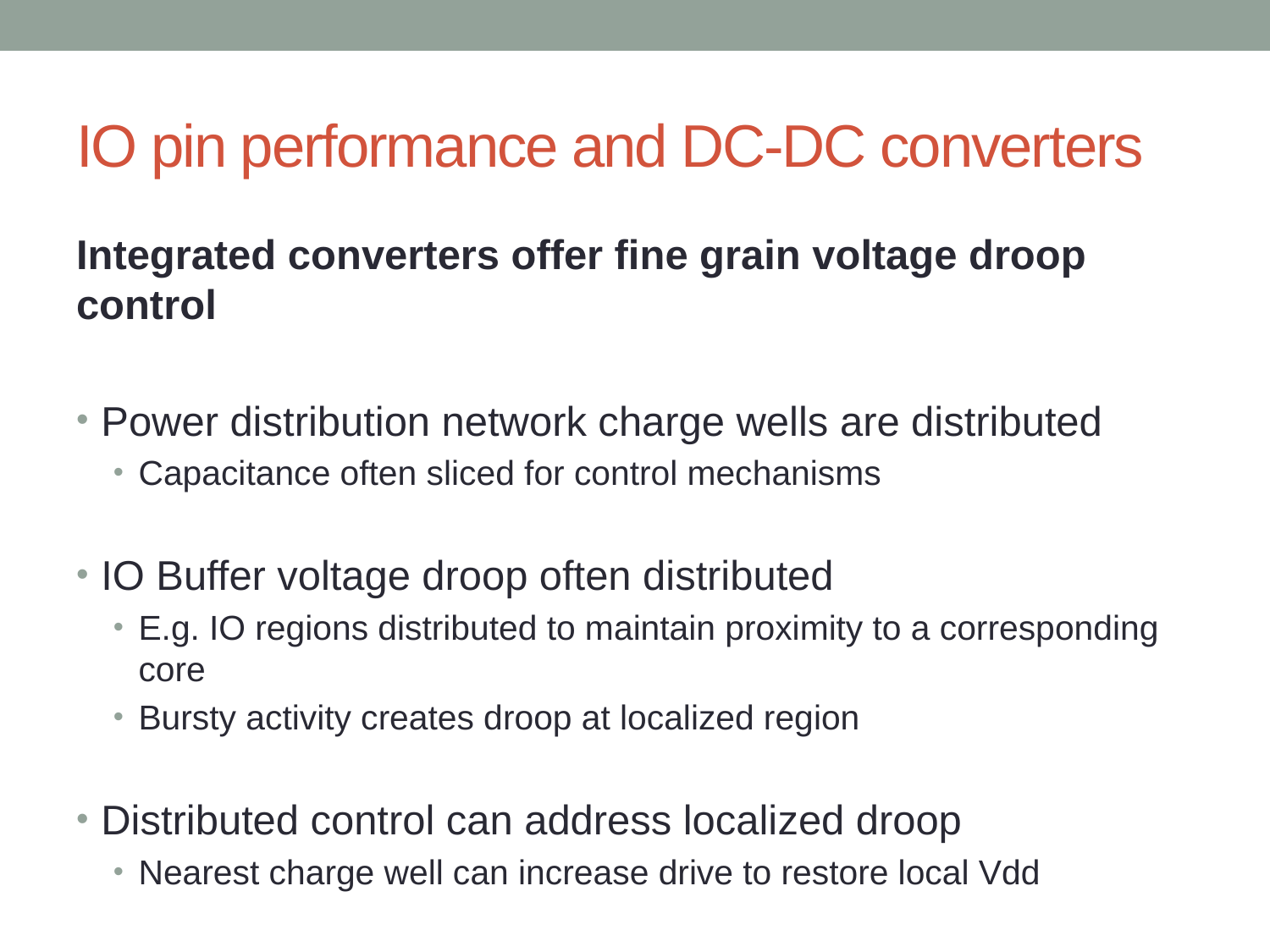

# IO pin performance and DC-DC converters
Integrated converters offer fine grain voltage droop control

Power distribution network charge wells are distributed
Capacitance often sliced for control mechanisms

IO Buffer voltage droop often distributed
E.g. IO regions distributed to maintain proximity to a corresponding core
Bursty activity creates droop at localized region

Distributed control can address localized droop
Nearest charge well can increase drive to restore local Vdd